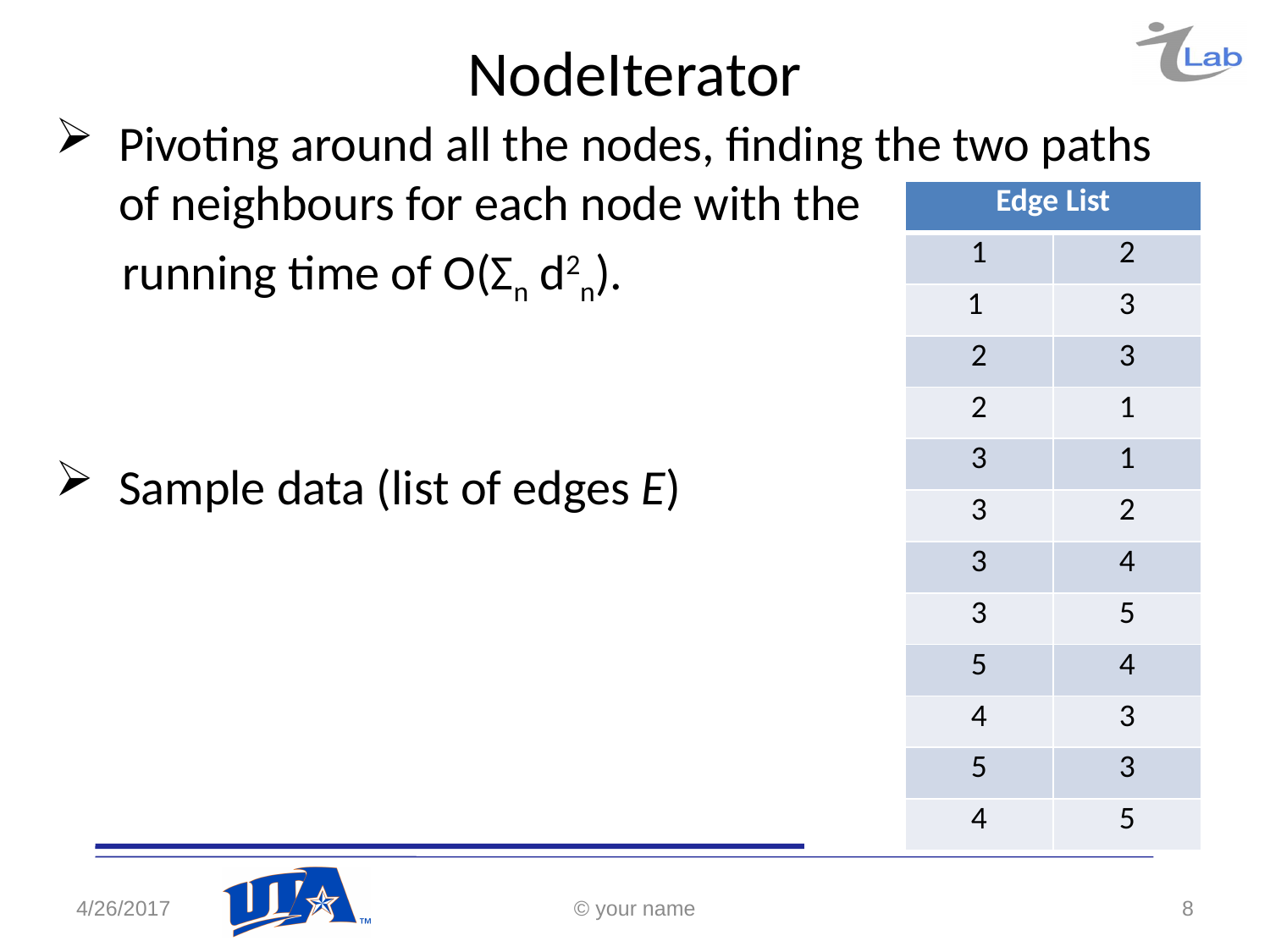

# NodeIterator
Pivoting around all the nodes, finding the two paths of neighbours for each node with the
      running time of O(Σn d2n).

Sample data (list of edges E)
| Edge List |  |
| --- | --- |
| 1 | 2 |
| 1 | 3 |
| 2 | 3 |
| 2 | 1 |
| 3 | 1 |
| 3 | 2 |
| 3 | 4 |
| 3 | 5 |
| 5 | 4 |
| 4 | 3 |
| 5 | 3 |
| 4 | 5 |
4/26/2017
© your name
8